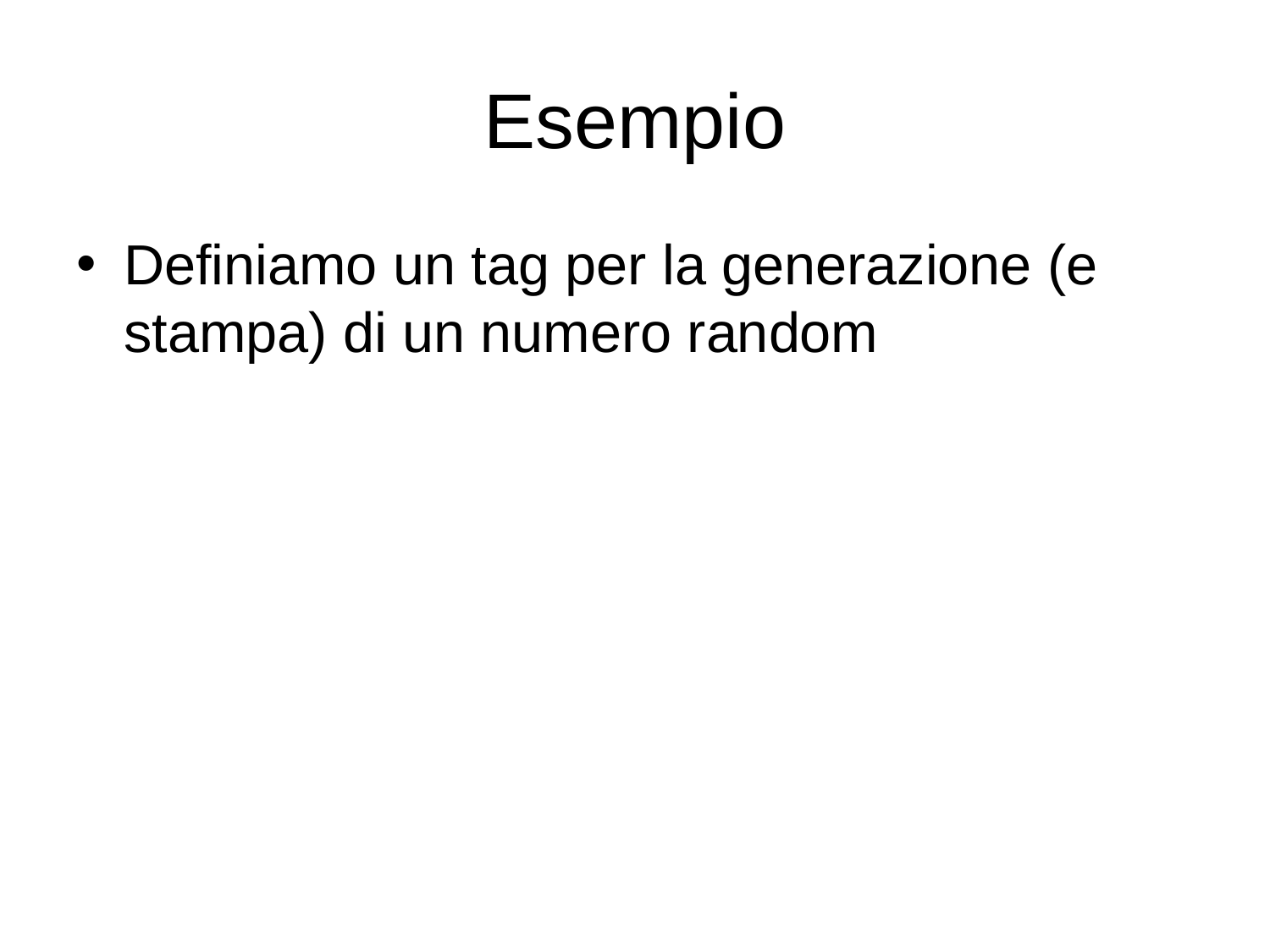

# Esempio
Definiamo un tag per la generazione (e stampa) di un numero random